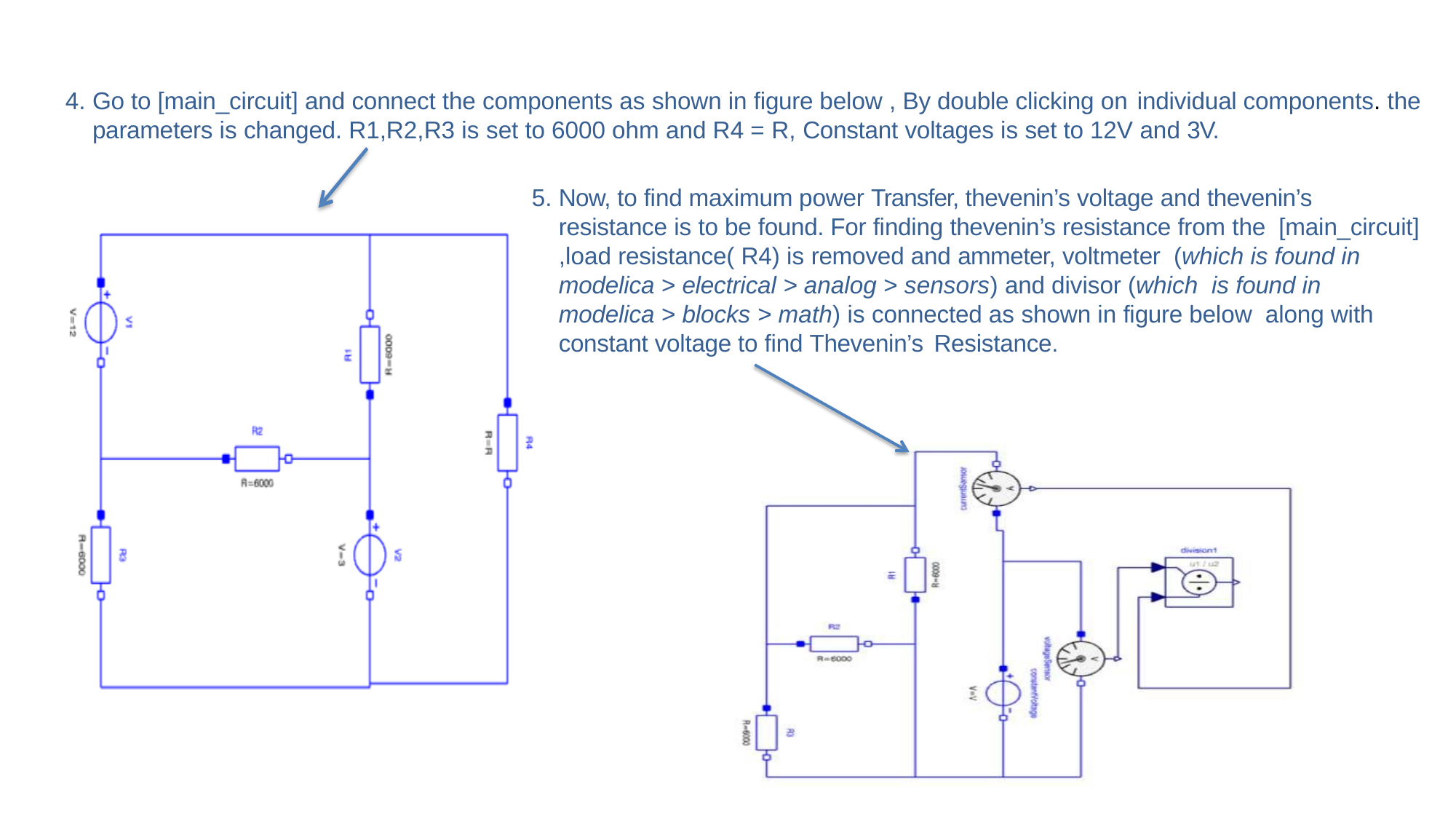

#
Go to [main_circuit] and connect the components as shown in figure below , By double clicking on individual components. the parameters is changed. R1,R2,R3 is set to 6000 ohm and R4 = R, Constant voltages is set to 12V and 3V.

Now, to find maximum power Transfer, thevenin’s voltage and thevenin’s  resistance is to be found. For finding thevenin’s resistance from the  [main_circuit] ,load resistance( R4) is removed and ammeter, voltmeter  (which is found in modelica > electrical > analog > sensors) and divisor (which  is found in modelica > blocks > math) is connected as shown in figure below  along with constant voltage to find Thevenin’s Resistance.

.
.